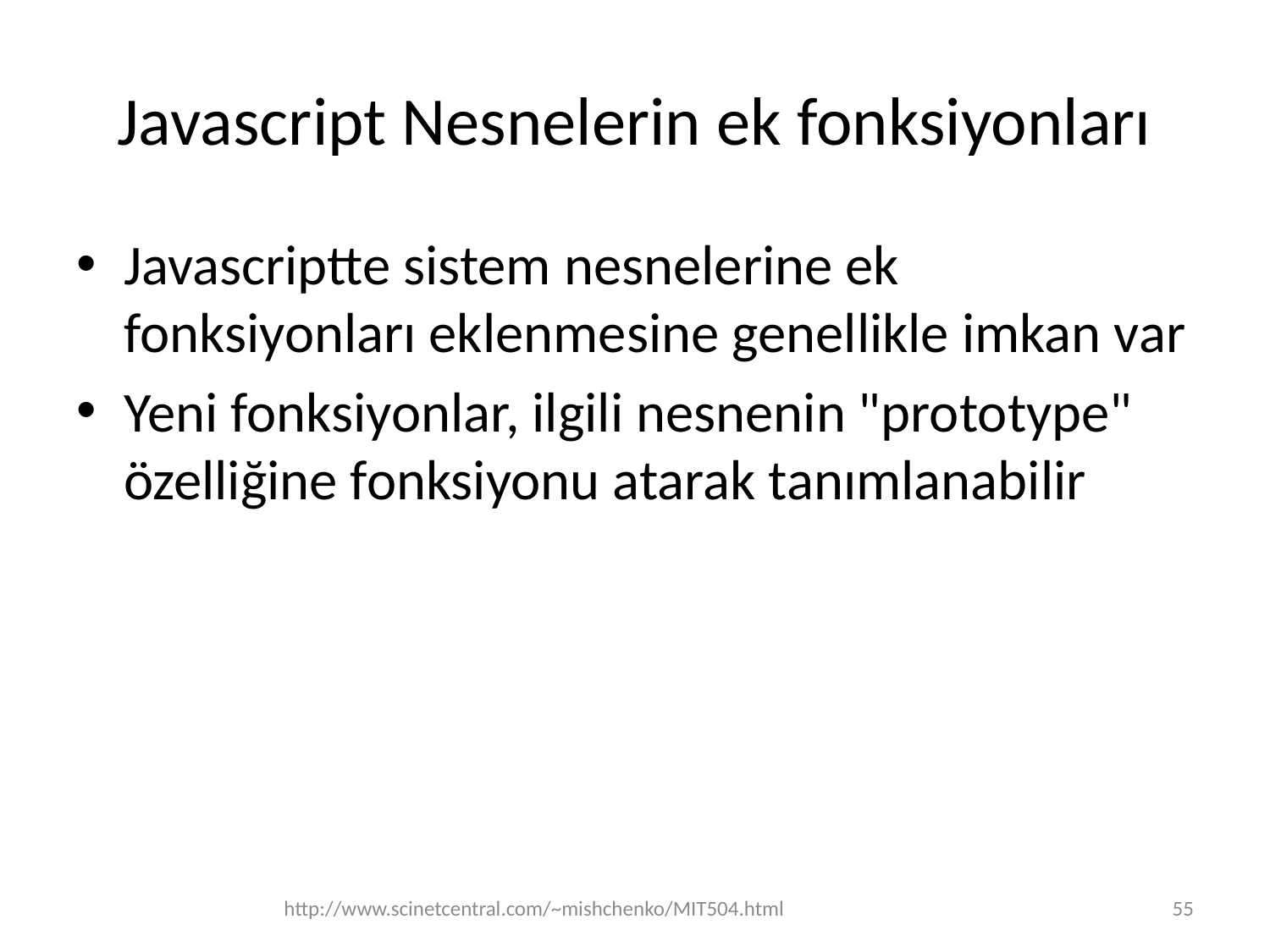

# Javascript Nesnelerin ek fonksiyonları
Javascriptte sistem nesnelerine ek fonksiyonları eklenmesine genellikle imkan var
Yeni fonksiyonlar, ilgili nesnenin "prototype" özelliğine fonksiyonu atarak tanımlanabilir
http://www.scinetcentral.com/~mishchenko/MIT504.html
55